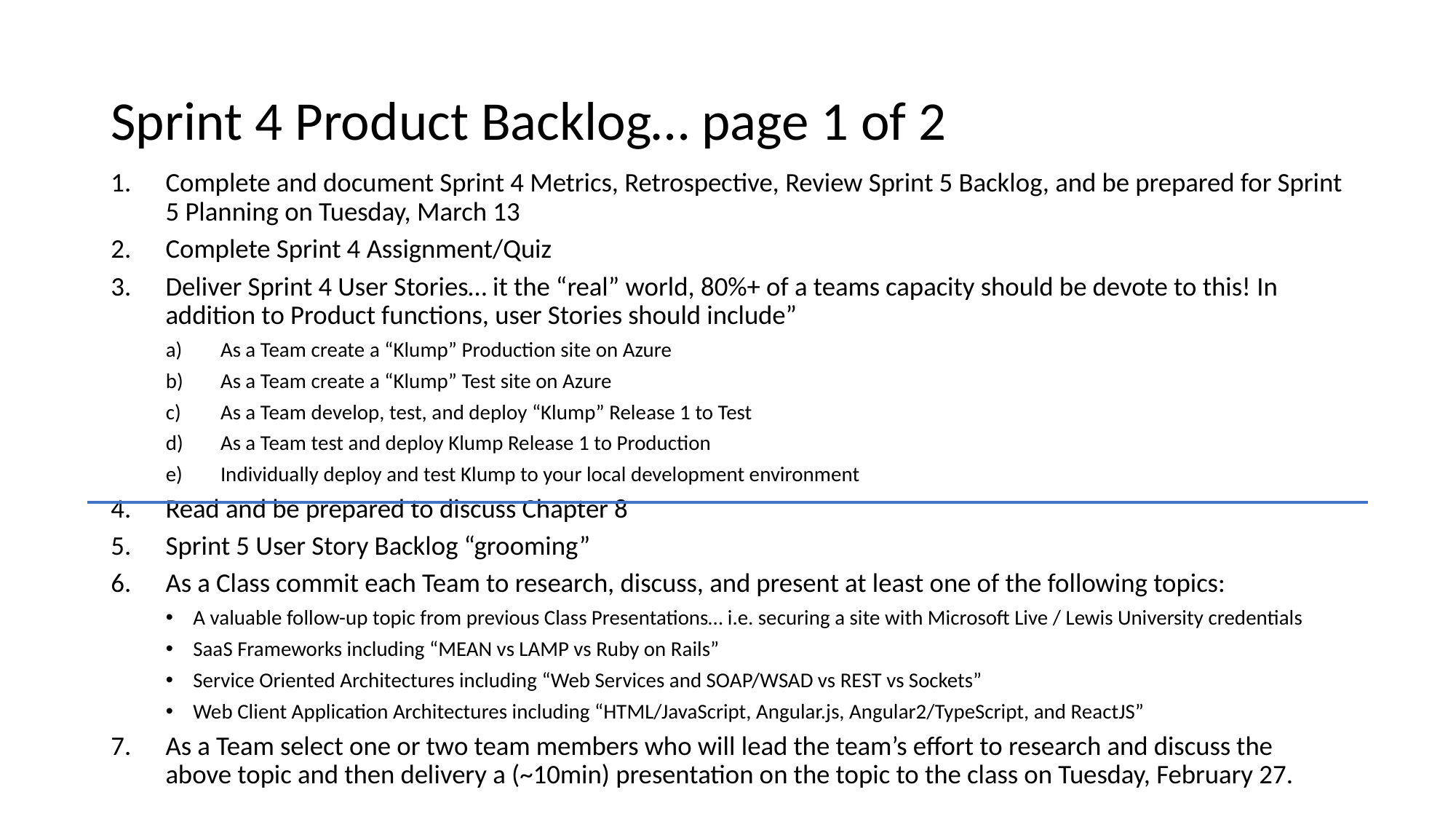

# Sprint 4 Product Backlog… page 1 of 2
Complete and document Sprint 4 Metrics, Retrospective, Review Sprint 5 Backlog, and be prepared for Sprint 5 Planning on Tuesday, March 13
Complete Sprint 4 Assignment/Quiz
Deliver Sprint 4 User Stories… it the “real” world, 80%+ of a teams capacity should be devote to this! In addition to Product functions, user Stories should include”
As a Team create a “Klump” Production site on Azure
As a Team create a “Klump” Test site on Azure
As a Team develop, test, and deploy “Klump” Release 1 to Test
As a Team test and deploy Klump Release 1 to Production
Individually deploy and test Klump to your local development environment
Read and be prepared to discuss Chapter 8
Sprint 5 User Story Backlog “grooming”
As a Class commit each Team to research, discuss, and present at least one of the following topics:
A valuable follow-up topic from previous Class Presentations… i.e. securing a site with Microsoft Live / Lewis University credentials
SaaS Frameworks including “MEAN vs LAMP vs Ruby on Rails”
Service Oriented Architectures including “Web Services and SOAP/WSAD vs REST vs Sockets”
Web Client Application Architectures including “HTML/JavaScript, Angular.js, Angular2/TypeScript, and ReactJS”
As a Team select one or two team members who will lead the team’s effort to research and discuss the above topic and then delivery a (~10min) presentation on the topic to the class on Tuesday, February 27.